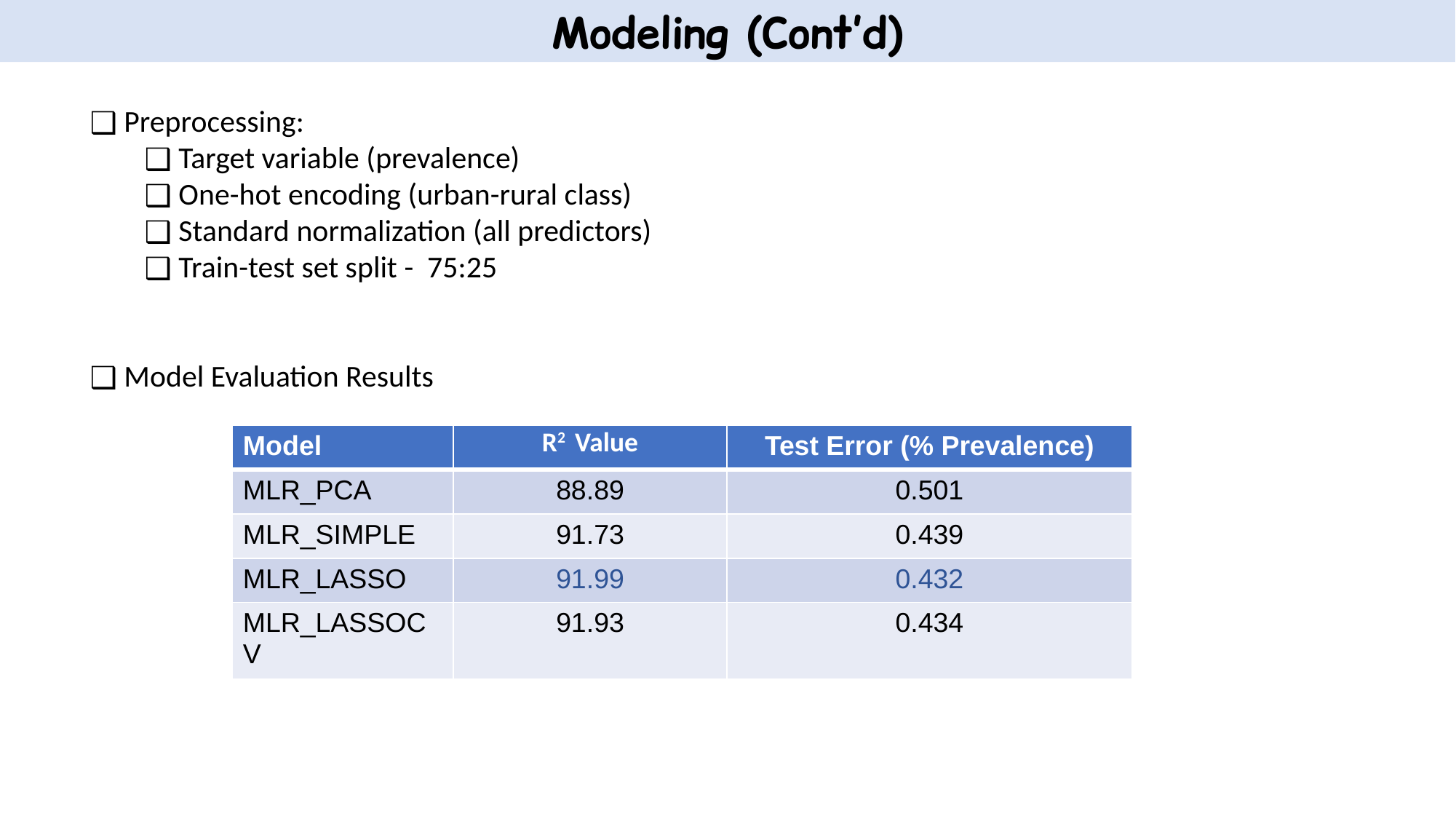

Modeling (Cont’d)
Preprocessing:
Target variable (prevalence)
One-hot encoding (urban-rural class)
Standard normalization (all predictors)
Train-test set split -  75:25

Model Evaluation Results

| Model | R2 Value | Test Error (% Prevalence) |
| --- | --- | --- |
| MLR\_PCA | 88.89 | 0.501 |
| MLR\_SIMPLE | 91.73 | 0.439 |
| MLR\_LASSO | 91.99 | 0.432 |
| MLR\_LASSOCV | 91.93 | 0.434 |